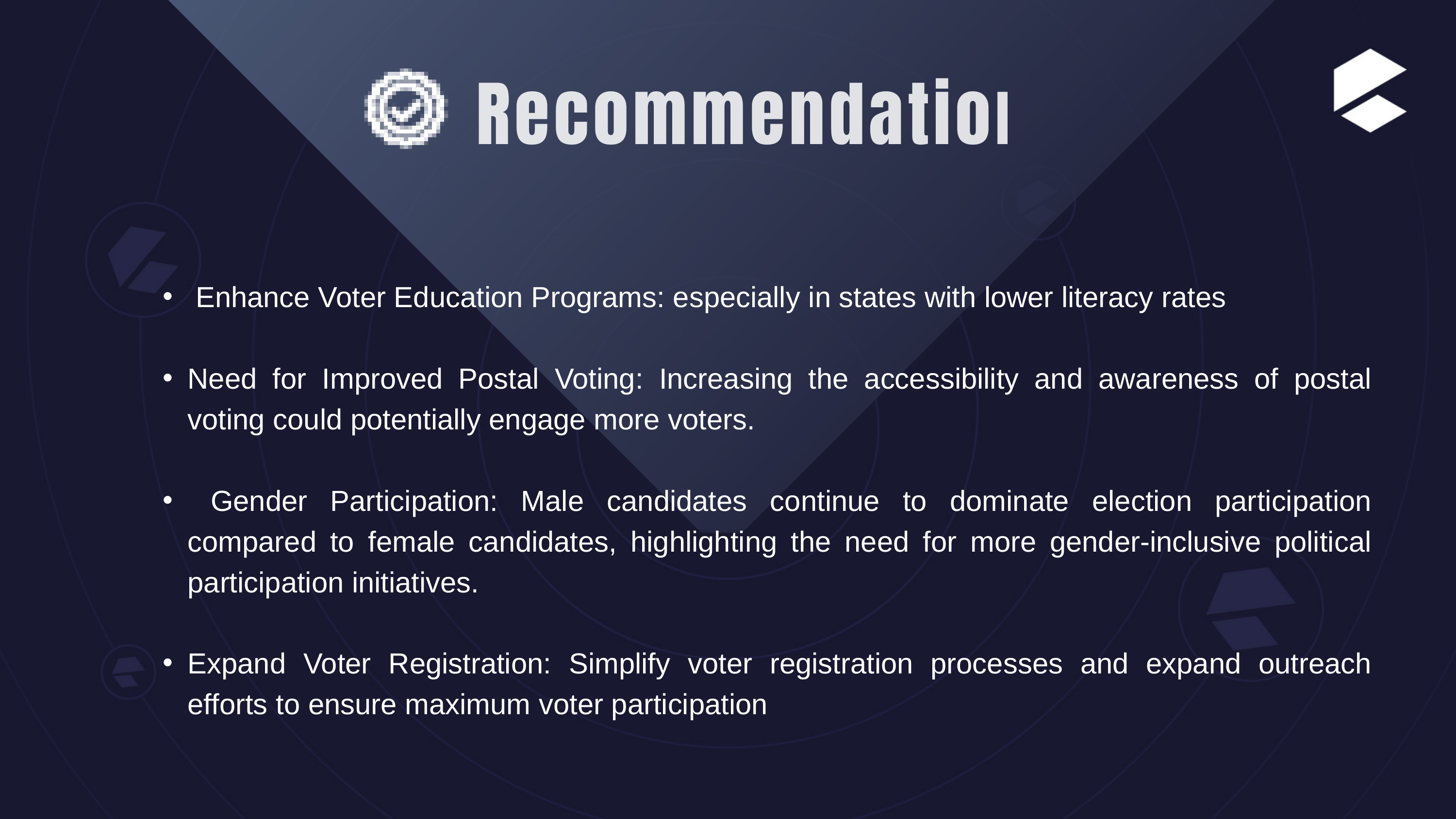

Recommendations

 Enhance Voter Education Programs: especially in states with lower literacy rates

Need for Improved Postal Voting: Increasing the accessibility and awareness of postal voting could potentially engage more voters.

 Gender Participation: Male candidates continue to dominate election participation compared to female candidates, highlighting the need for more gender-inclusive political participation initiatives.

Expand Voter Registration: Simplify voter registration processes and expand outreach efforts to ensure maximum voter participation